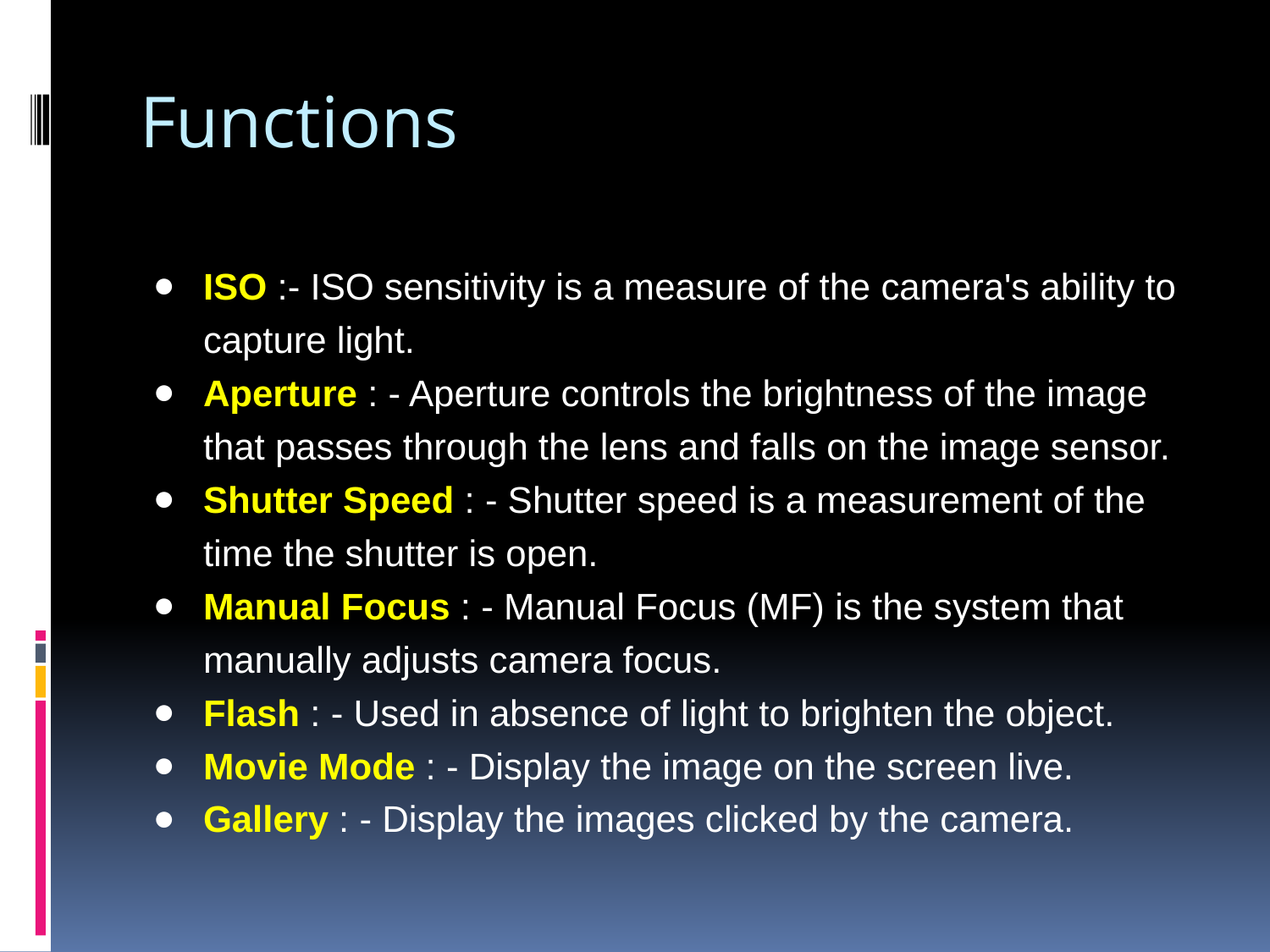

# Functions
ISO :- ISO sensitivity is a measure of the camera's ability to capture light.
Aperture : - Aperture controls the brightness of the image that passes through the lens and falls on the image sensor.
Shutter Speed : - Shutter speed is a measurement of the time the shutter is open.
Manual Focus : - Manual Focus (MF) is the system that manually adjusts camera focus.
Flash : - Used in absence of light to brighten the object.
Movie Mode : - Display the image on the screen live.
Gallery : - Display the images clicked by the camera.